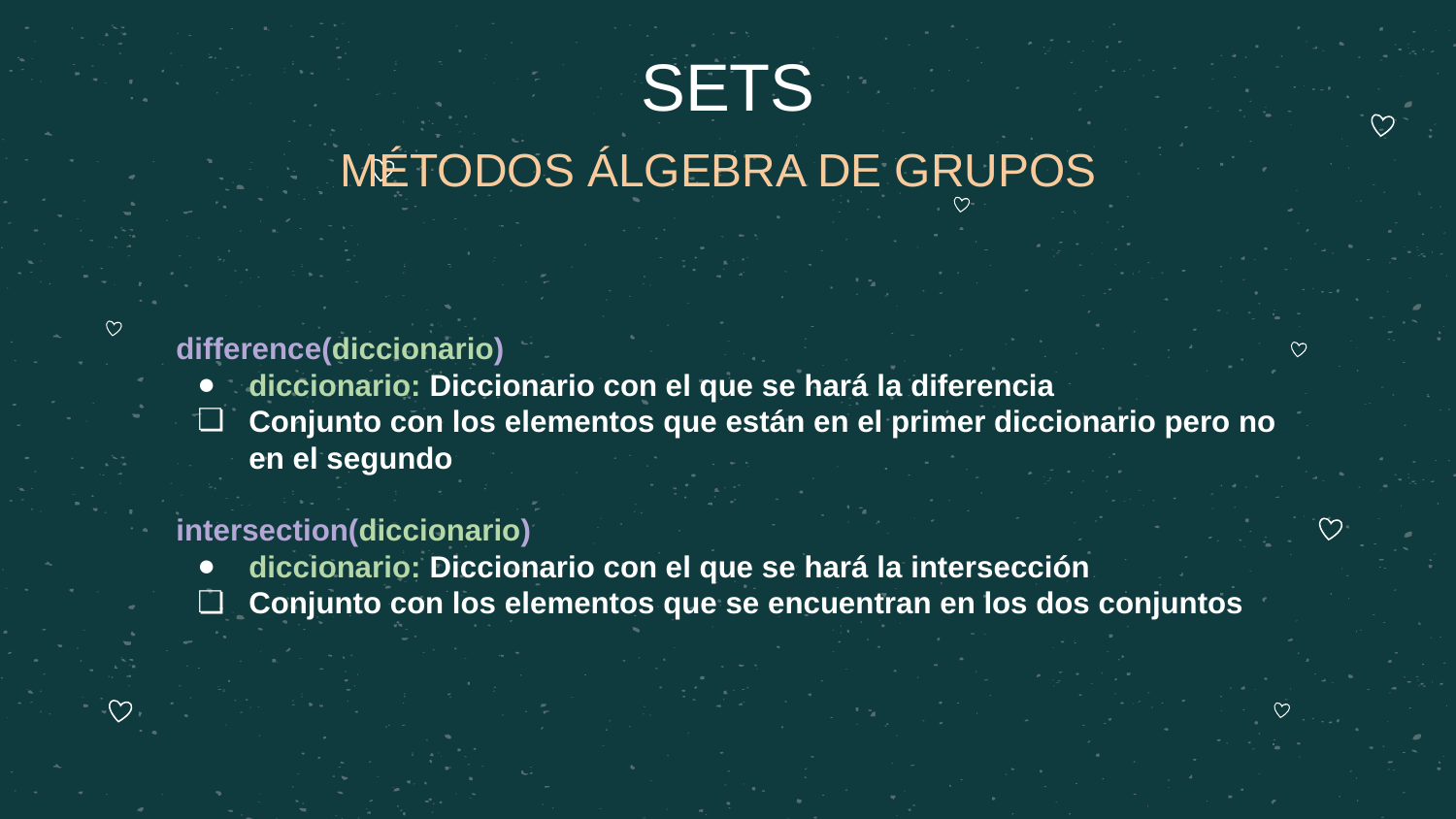

# SETS

MÉTODOS ÁLGEBRA DE GRUPOS
difference(diccionario)
diccionario: Diccionario con el que se hará la diferencia
Conjunto con los elementos que están en el primer diccionario pero no en el segundo

intersection(diccionario)
diccionario: Diccionario con el que se hará la intersección
Conjunto con los elementos que se encuentran en los dos conjuntos